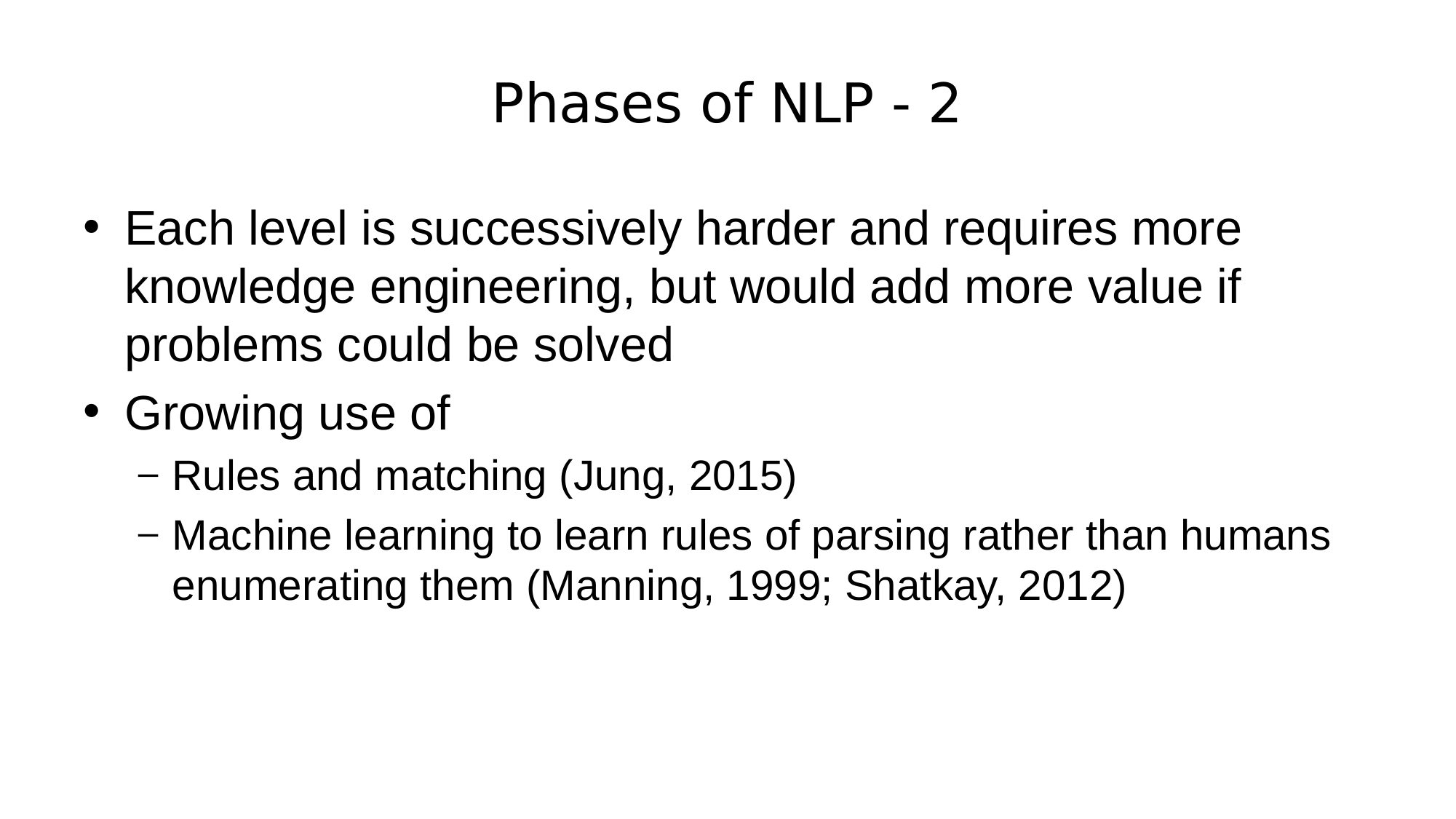

# Phases of NLP - 2
Each level is successively harder and requires more knowledge engineering, but would add more value if problems could be solved
Growing use of
Rules and matching (Jung, 2015)
Machine learning to learn rules of parsing rather than humans enumerating them (Manning, 1999; Shatkay, 2012)